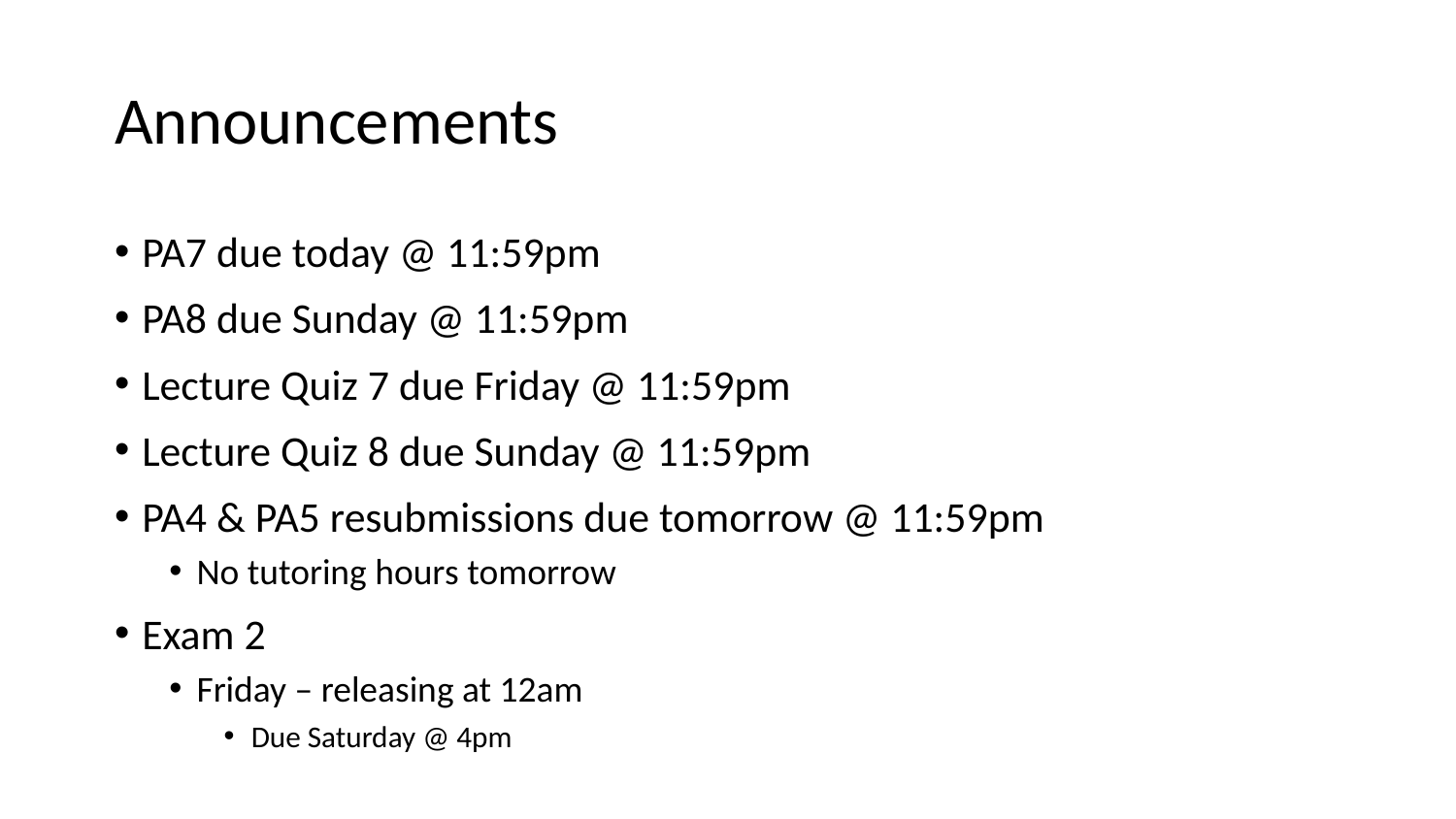

# Announcements
PA7 due today @ 11:59pm
PA8 due Sunday @ 11:59pm
Lecture Quiz 7 due Friday @ 11:59pm
Lecture Quiz 8 due Sunday @ 11:59pm
PA4 & PA5 resubmissions due tomorrow @ 11:59pm
No tutoring hours tomorrow
Exam 2
Friday – releasing at 12am
Due Saturday @ 4pm